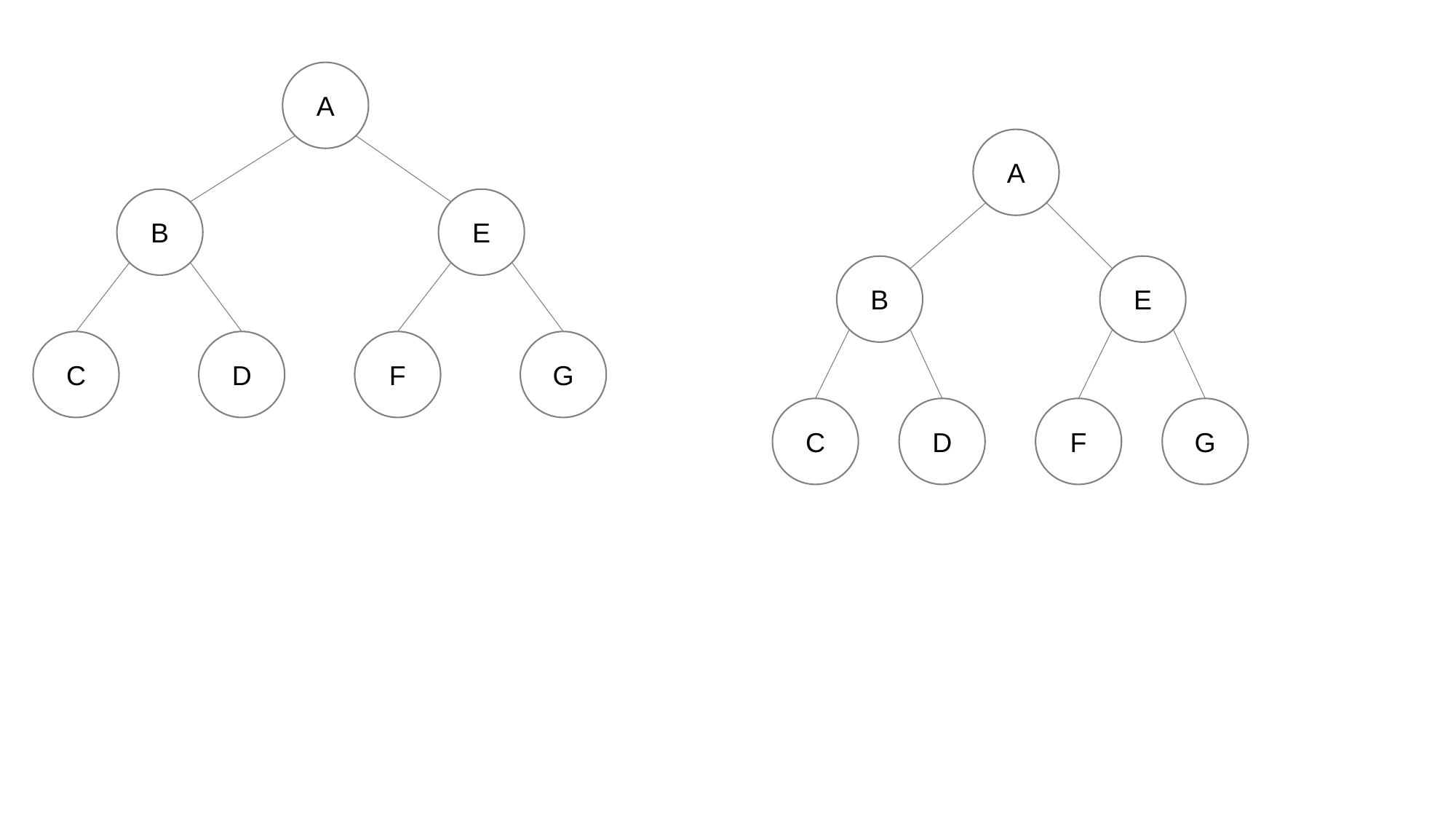

A
A
B
E
B
E
C
D
F
G
C
D
F
G